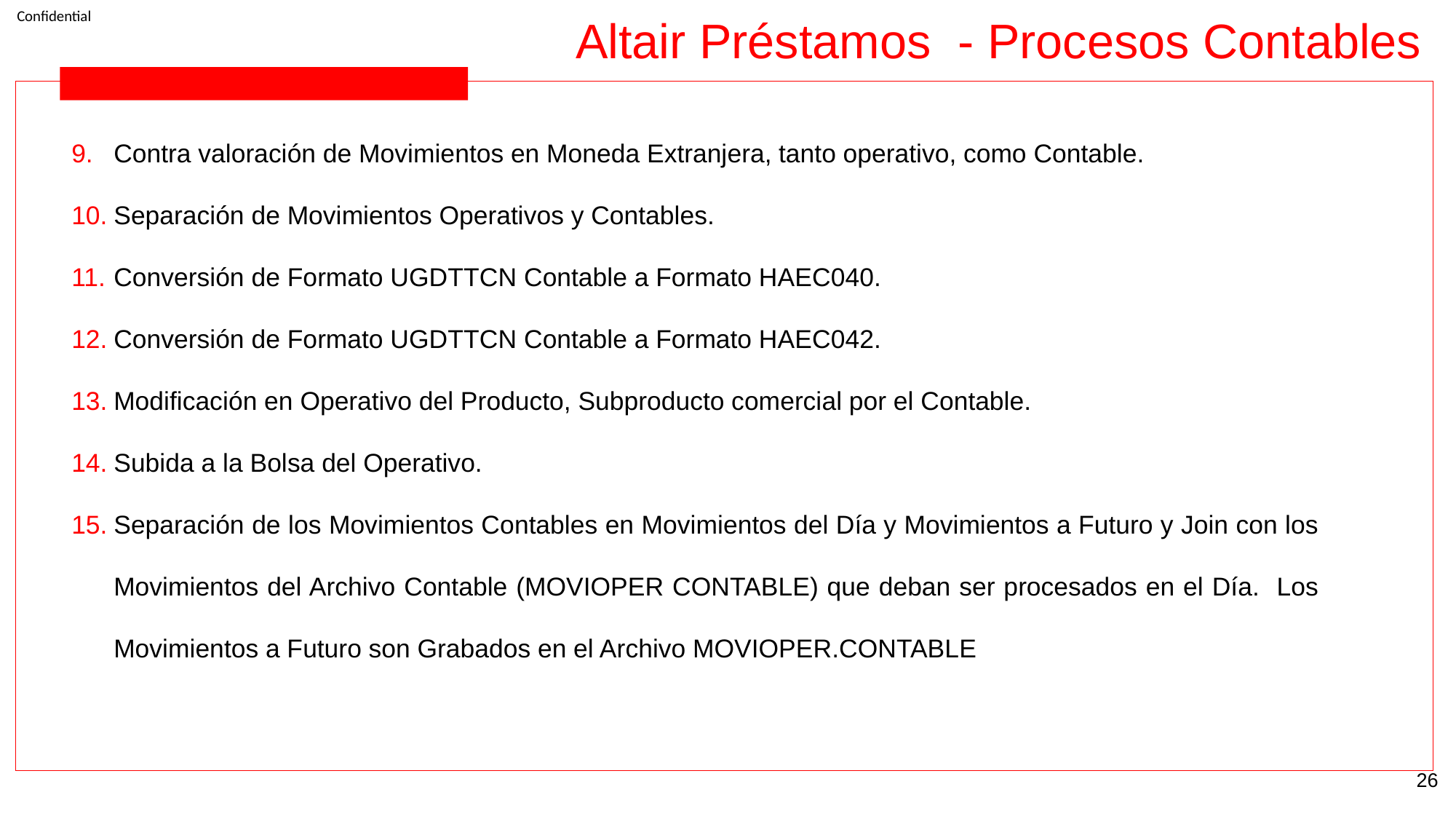

Altair Préstamos  - Procesos Contables

Contra valoración de Movimientos en Moneda Extranjera, tanto operativo, como Contable.
Separación de Movimientos Operativos y Contables.
Conversión de Formato UGDTTCN Contable a Formato HAEC040.
Conversión de Formato UGDTTCN Contable a Formato HAEC042.
Modificación en Operativo del Producto, Subproducto comercial por el Contable.
Subida a la Bolsa del Operativo.
Separación de los Movimientos Contables en Movimientos del Día y Movimientos a Futuro y Join con los Movimientos del Archivo Contable (MOVIOPER CONTABLE) que deban ser procesados en el Día.  Los Movimientos a Futuro son Grabados en el Archivo MOVIOPER.CONTABLE

26